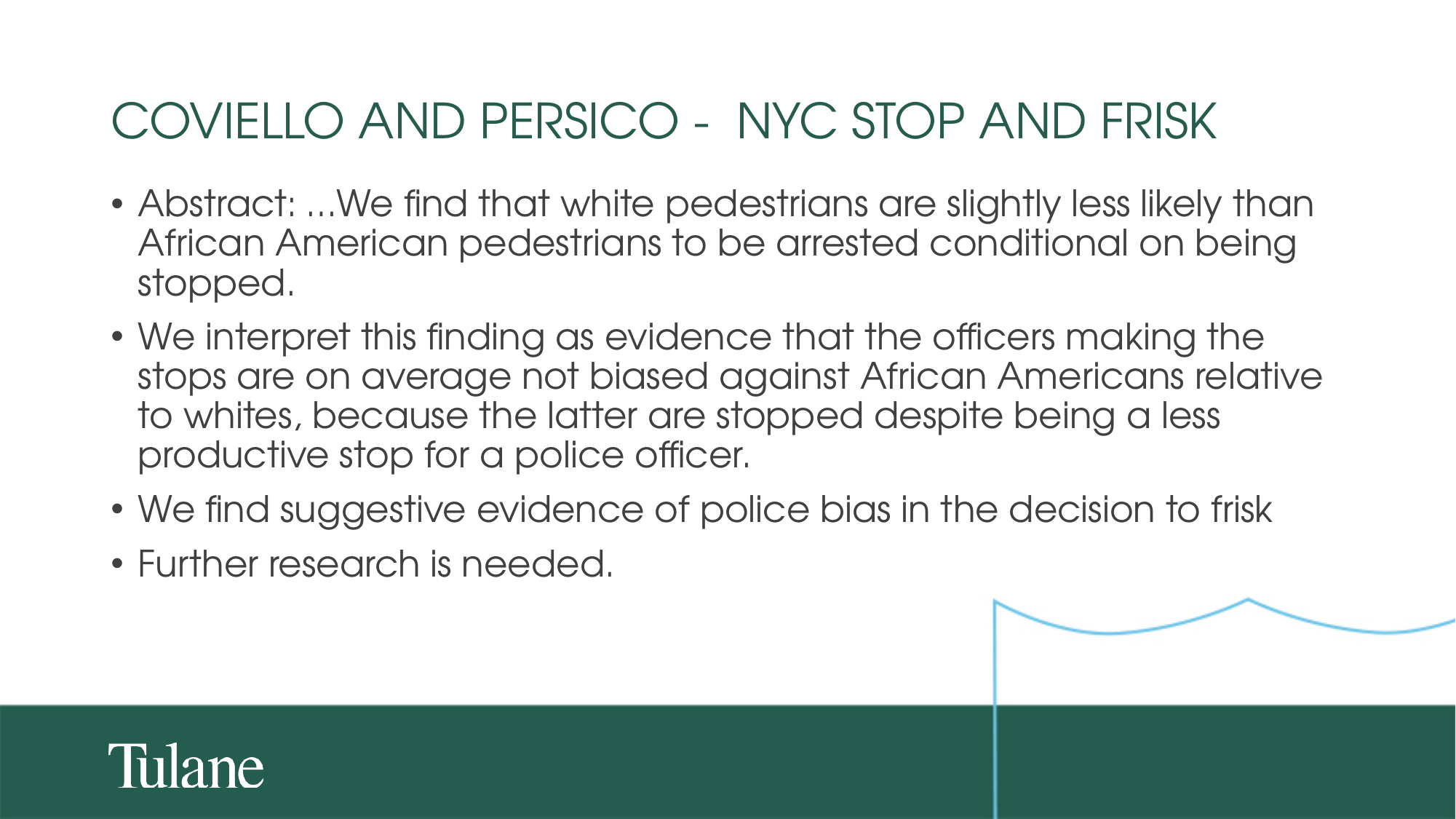

# Coviello and Persico -  NYC Stop and Frisk
Abstract: …We find that white pedestrians are slightly less likely than African American pedestrians to be arrested conditional on being stopped.
We interpret this finding as evidence that the officers making the stops are on average not biased against African Americans relative to whites, because the latter are stopped despite being a less productive stop for a police officer.
We find suggestive evidence of police bias in the decision to frisk
Further research is needed.